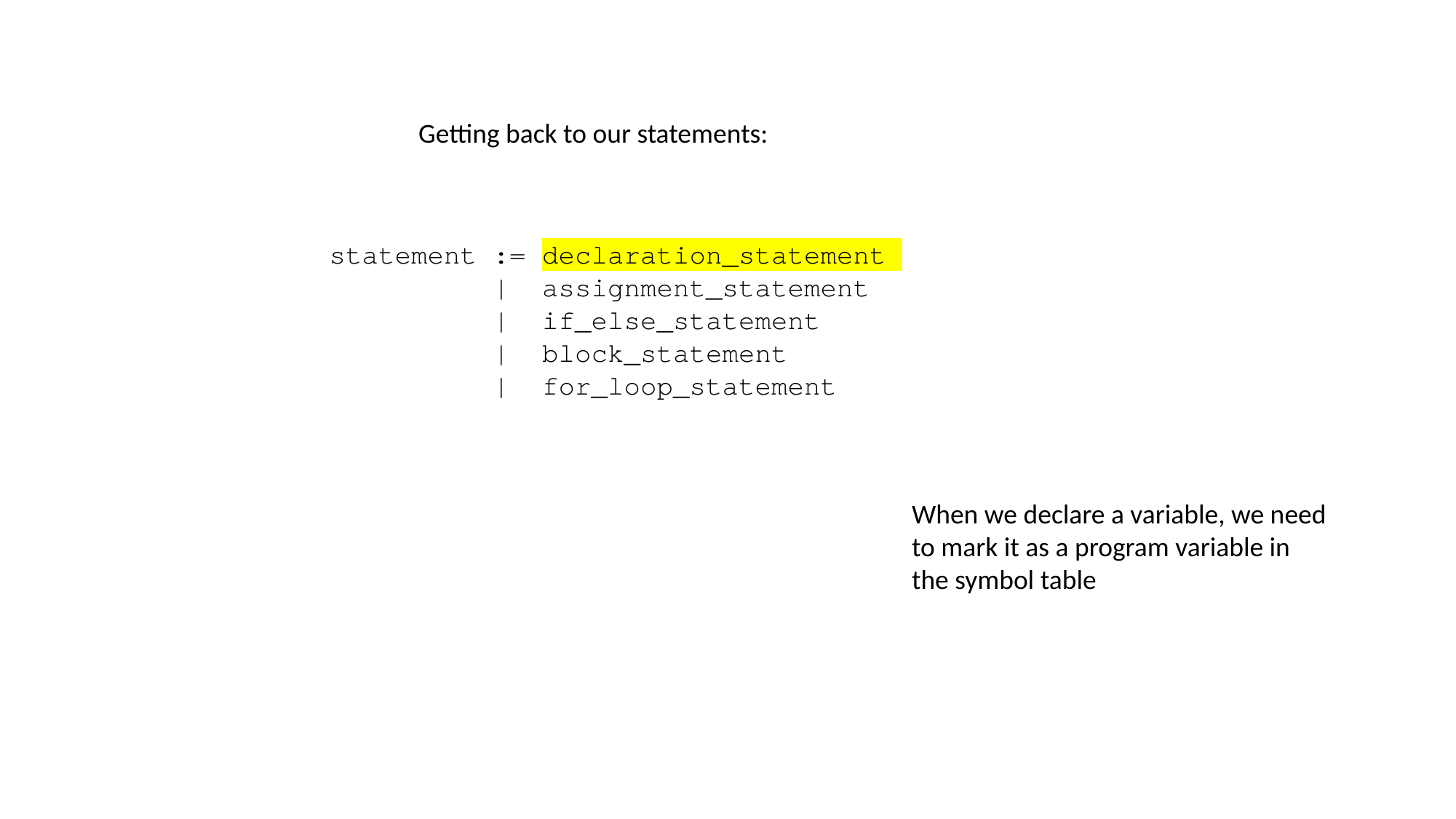

Getting back to our statements:
statement := declaration_statement
          |  assignment_statement
          |  if_else_statement
          |  block_statement
          |  for_loop_statement
When we declare a variable, we need
to mark it as a program variable in
the symbol table